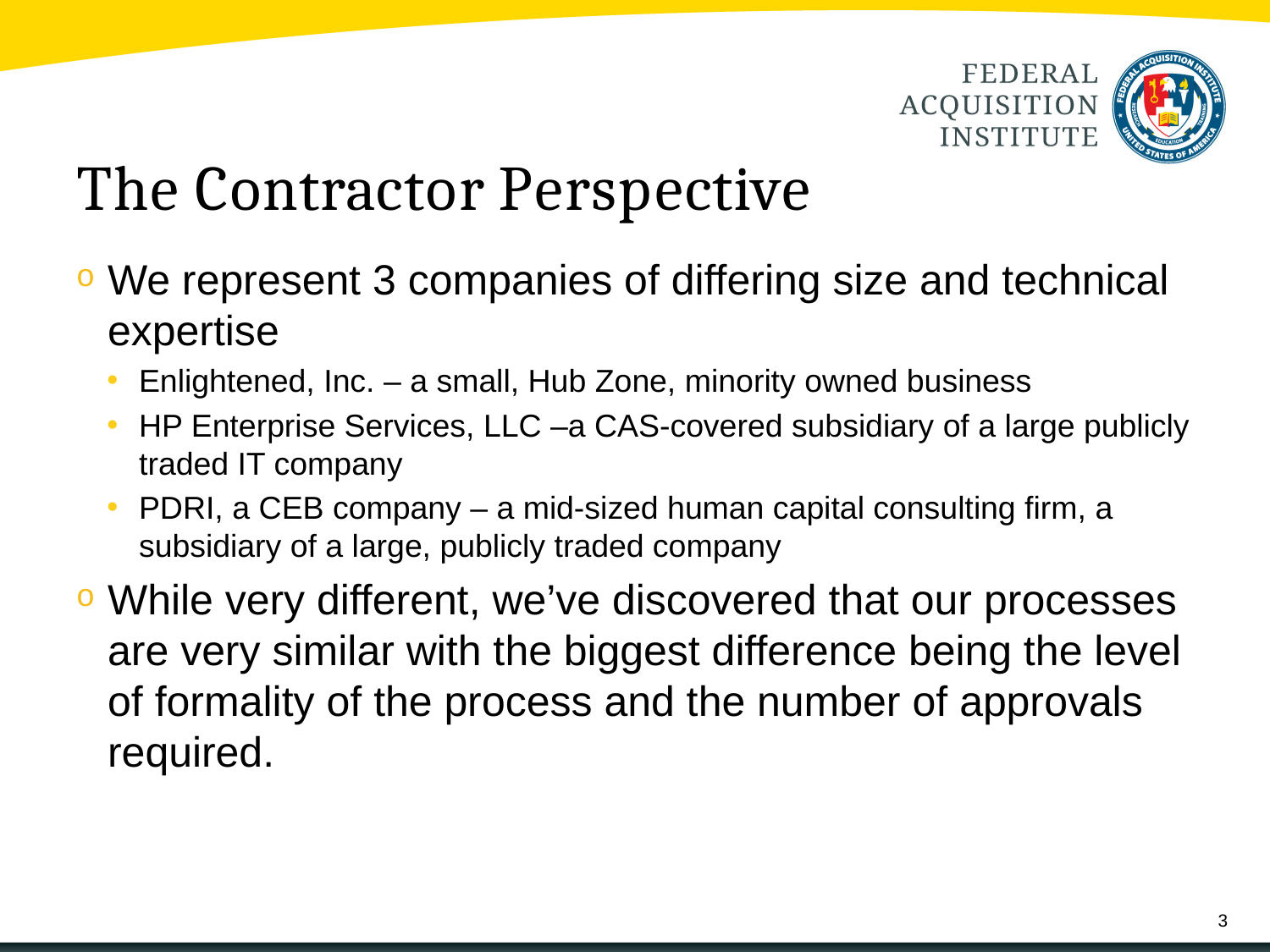

# The Contractor Perspective
We represent 3 companies of differing size and technical expertise
Enlightened, Inc. – a small, Hub Zone, minority owned business
HP Enterprise Services, LLC –a CAS-covered subsidiary of a large publicly traded IT company
PDRI, a CEB company – a mid-sized human capital consulting firm, a subsidiary of a large, publicly traded company
While very different, we’ve discovered that our processes are very similar with the biggest difference being the level of formality of the process and the number of approvals required.

3